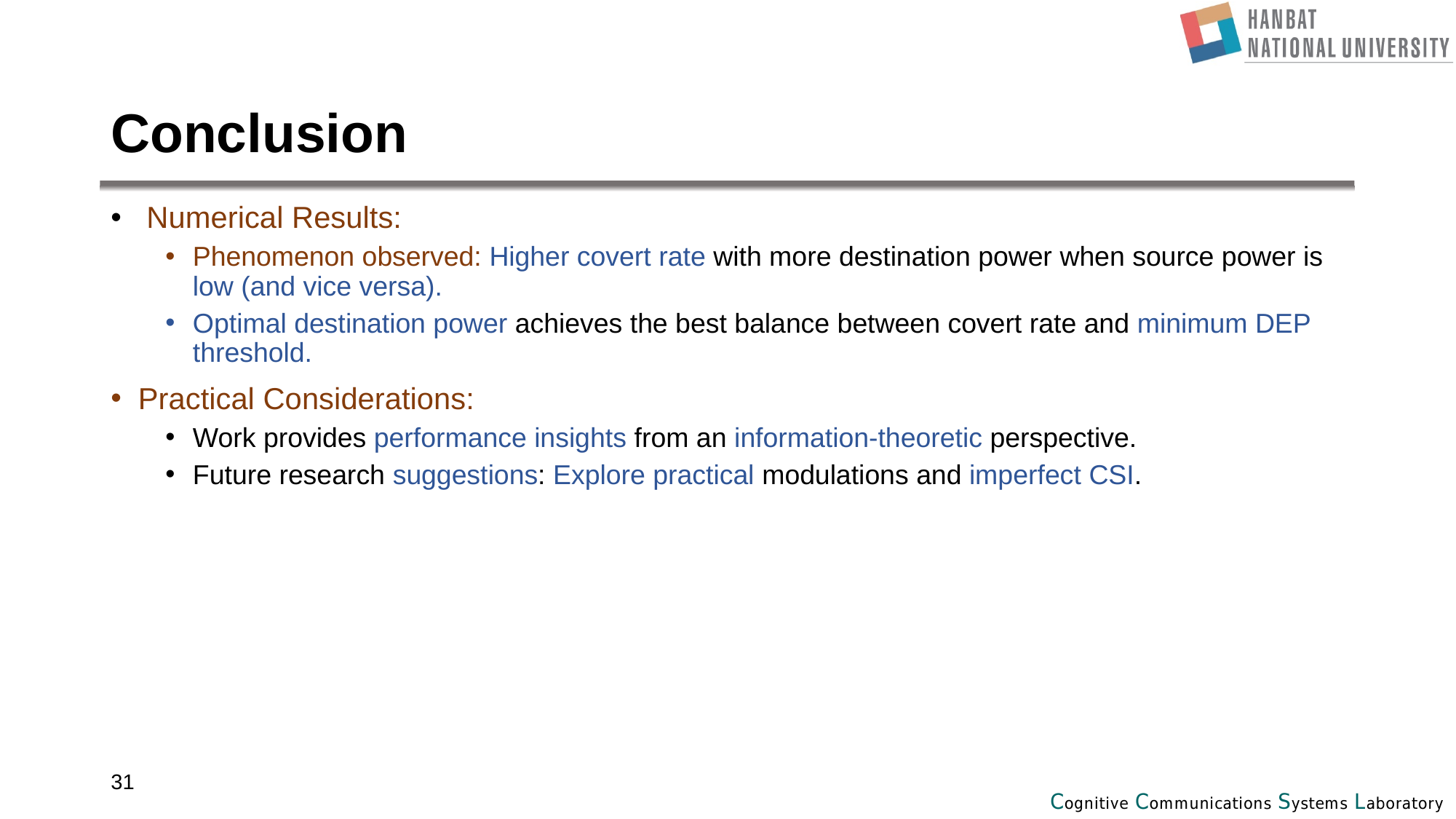

# Conclusion
 Numerical Results:
Phenomenon observed: Higher covert rate with more destination power when source power is  low (and vice versa).
Optimal destination power achieves the best balance between covert rate and minimum DEP     threshold.
Practical Considerations:
Work provides performance insights from an information-theoretic perspective.
Future research suggestions: Explore practical modulations and imperfect CSI.

31